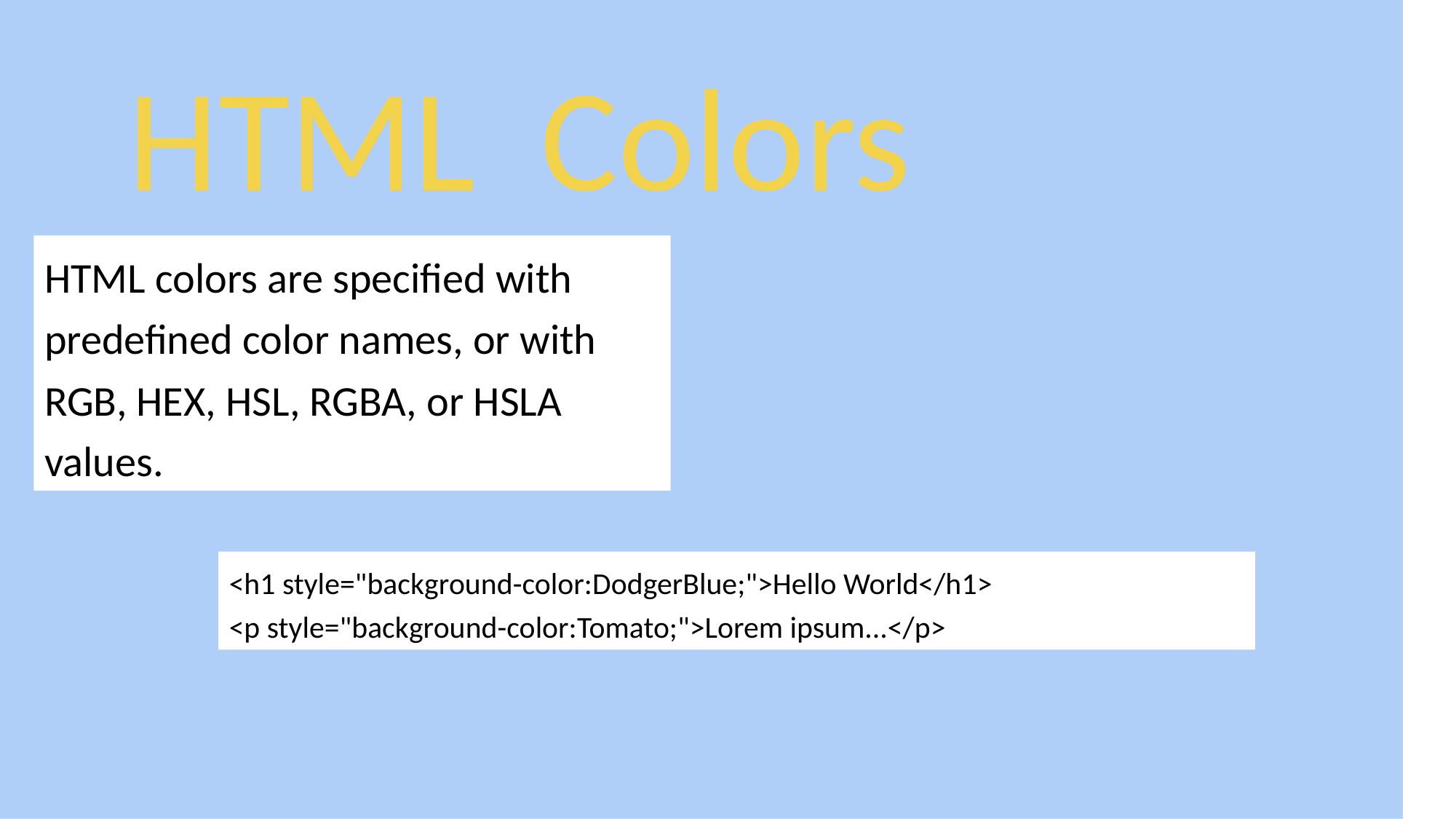

HTML  Colors
HTML colors are specified with predefined color names, or with RGB, HEX, HSL, RGBA, or HSLA values.
<h1 style="background-color:DodgerBlue;">Hello World</h1>
<p style="background-color:Tomato;">Lorem ipsum...</p>